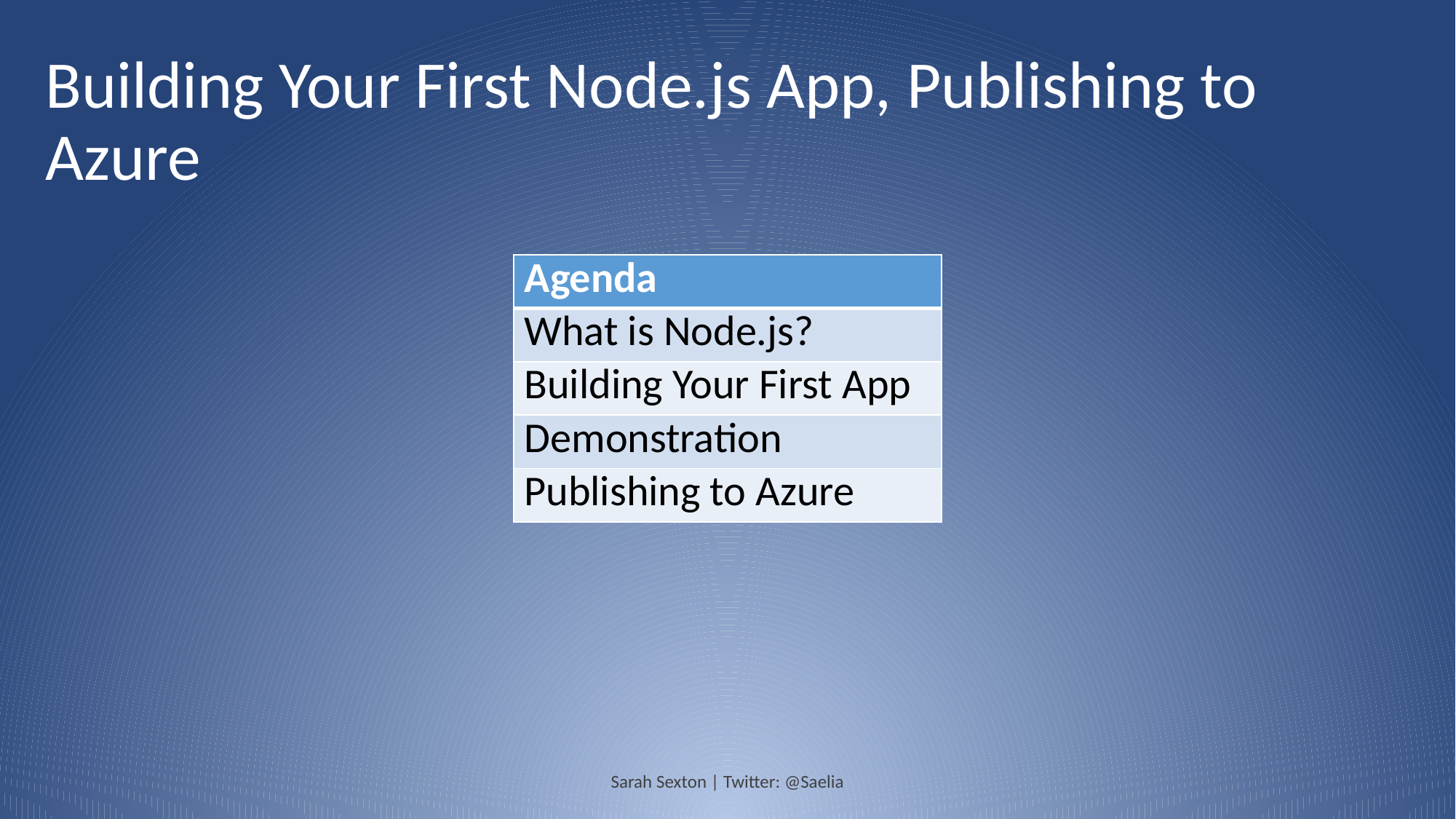

# Building Your First Node.js App, Publishing to Azure
| Agenda |
| --- |
| What is Node.js? |
| Building Your First App |
| Demonstration |
| Publishing to Azure |
Sarah Sexton | Twitter: @Saelia